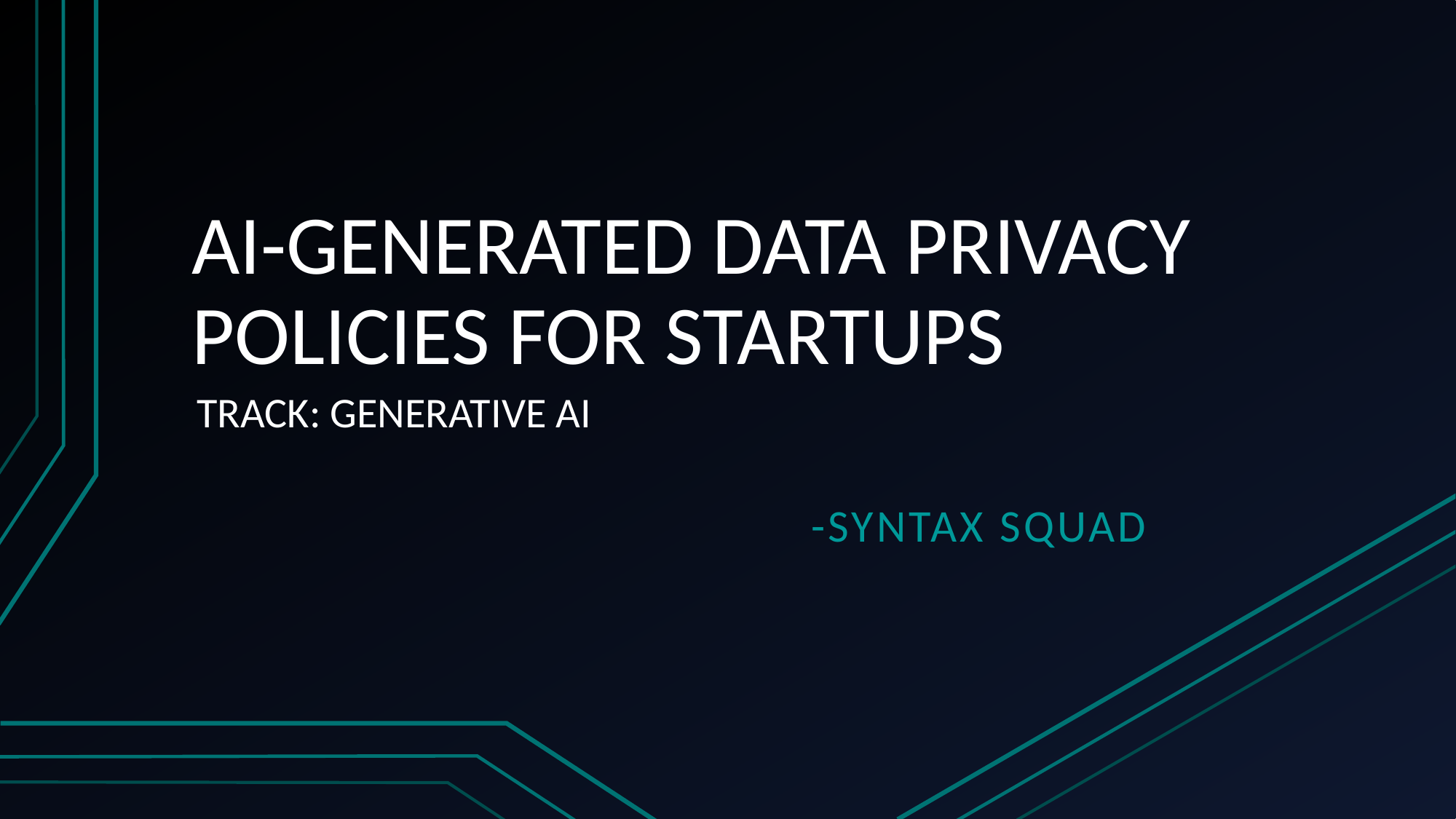

# AI-GENERATED DATA PRIVACY POLICIES FOR STARTUPS
TRACK: GENERATIVE AI
-SYNTAX SQUAD